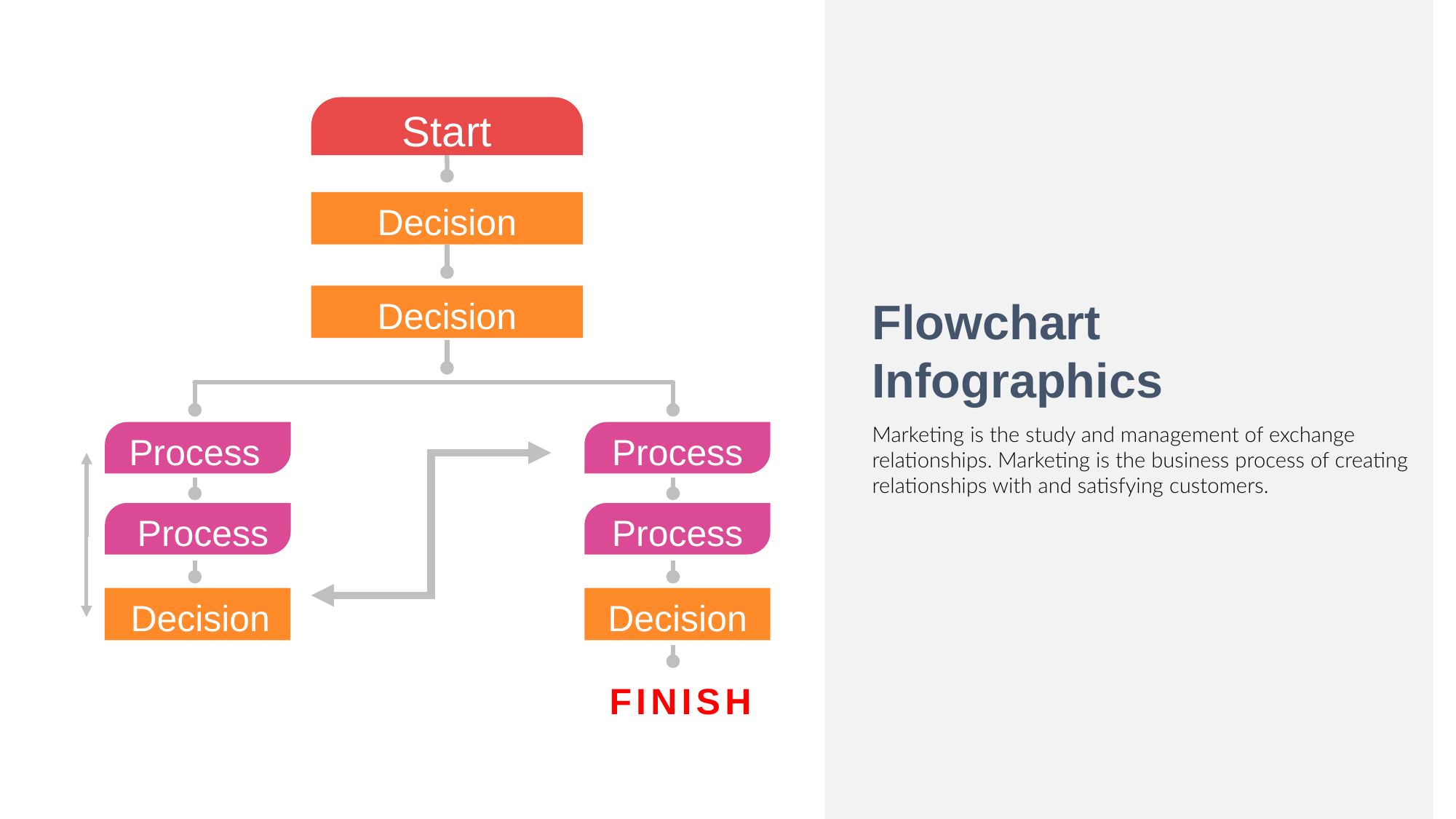

Start

Decision

Decision

Process
Process

Process
Process

Decision
Decision
FINISH
Flowchart Infographics
Marketing is the study and management of exchange relationships. Marketing is the business process of creating relationships with and satisfying customers.